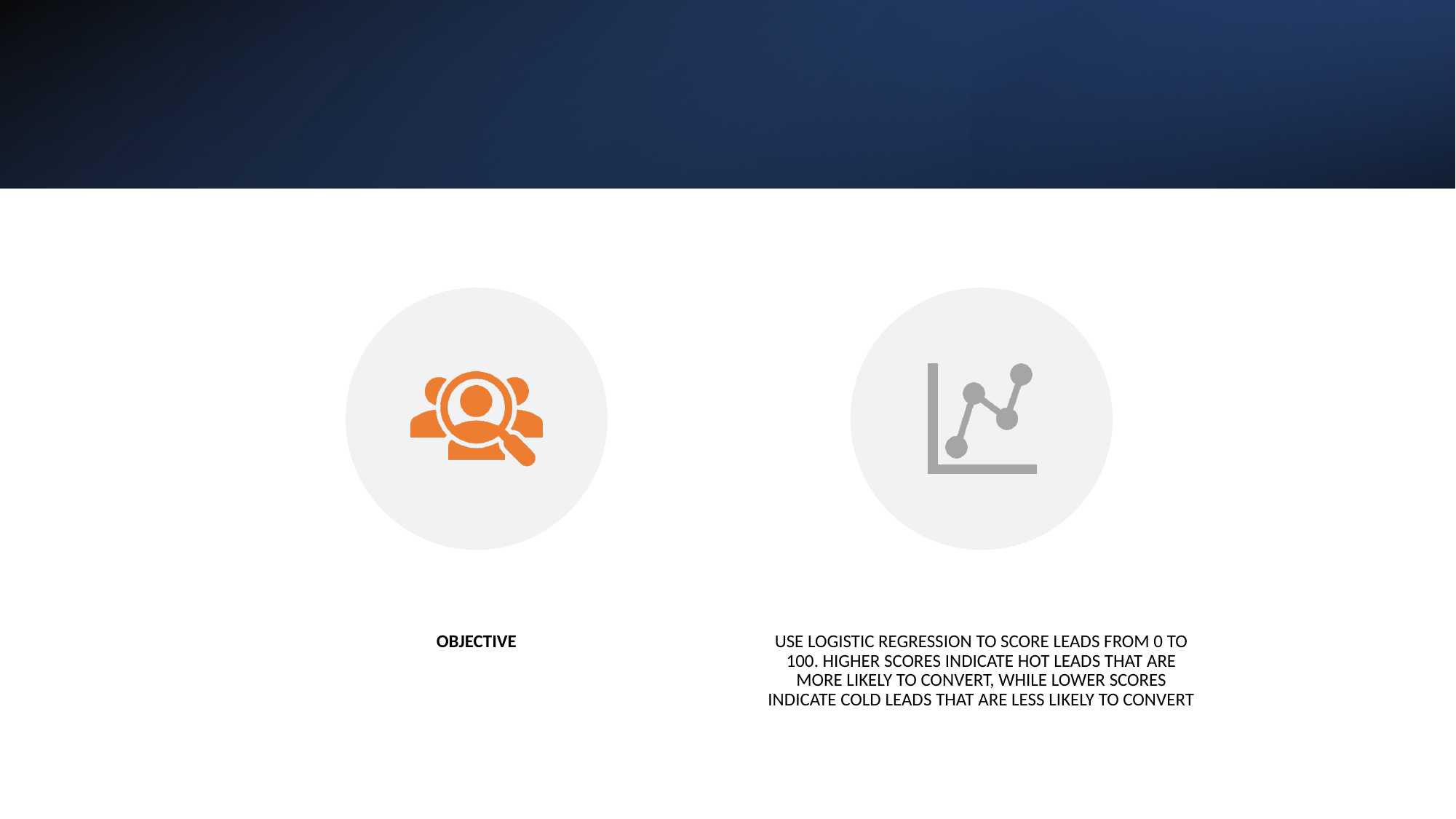

Objective
Use logistic regression to score leads from 0 to 100. Higher scores indicate hot leads that are more likely to convert, while lower scores indicate cold leads that are less likely to convert